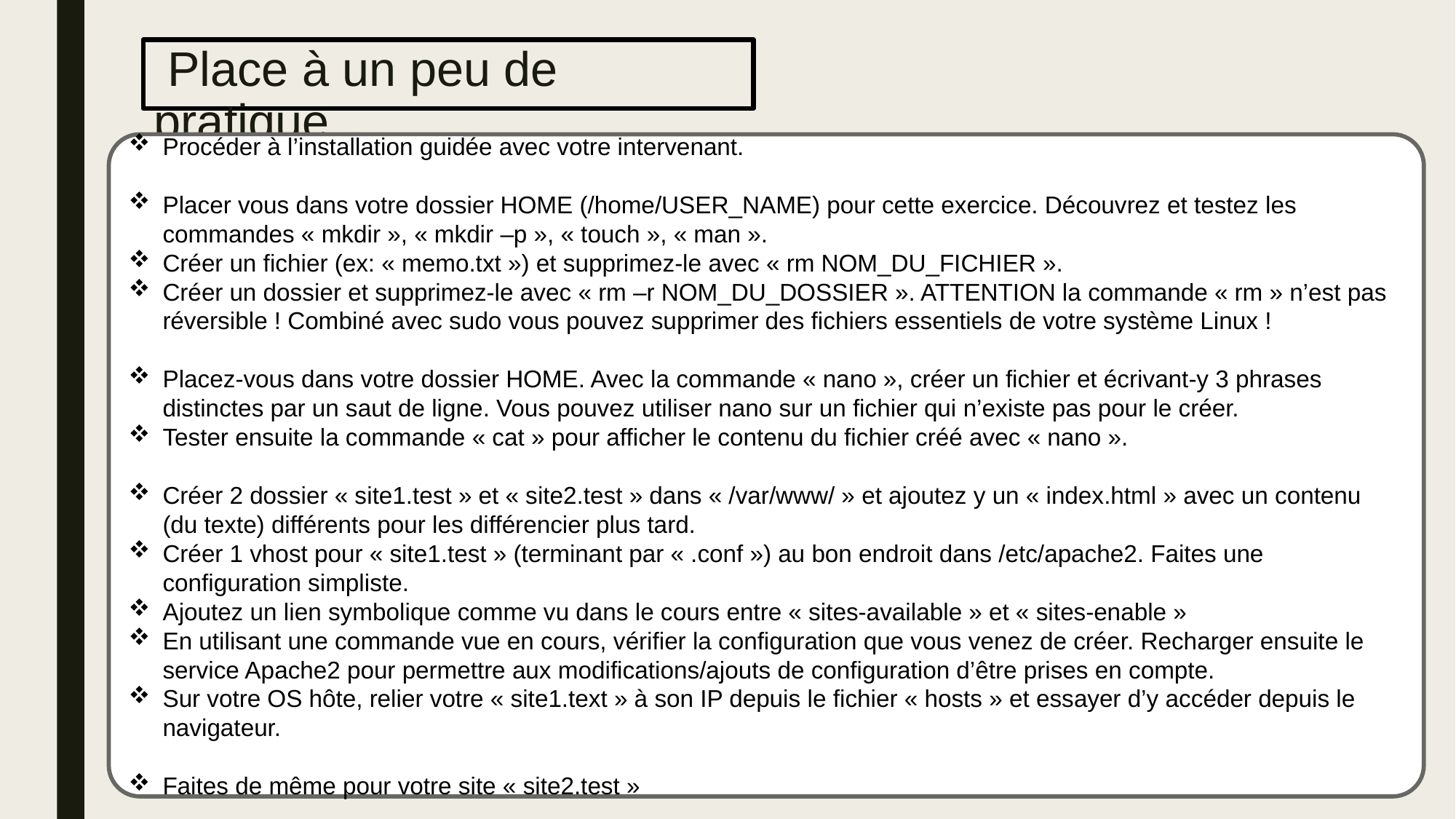

# Place à un peu de pratique
Procéder à l’installation guidée avec votre intervenant.

Placer vous dans votre dossier HOME (/home/USER_NAME) pour cette exercice. Découvrez et testez les commandes « mkdir », « mkdir –p », « touch », « man ».
Créer un fichier (ex: « memo.txt ») et supprimez-le avec « rm NOM_DU_FICHIER ».
Créer un dossier et supprimez-le avec « rm –r NOM_DU_DOSSIER ». ATTENTION la commande « rm » n’est pas réversible ! Combiné avec sudo vous pouvez supprimer des fichiers essentiels de votre système Linux !

Placez-vous dans votre dossier HOME. Avec la commande « nano », créer un fichier et écrivant-y 3 phrases distinctes par un saut de ligne. Vous pouvez utiliser nano sur un fichier qui n’existe pas pour le créer.
Tester ensuite la commande « cat » pour afficher le contenu du fichier créé avec « nano ».

Créer 2 dossier « site1.test » et « site2.test » dans « /var/www/ » et ajoutez y un « index.html » avec un contenu (du texte) différents pour les différencier plus tard.
Créer 1 vhost pour « site1.test » (terminant par « .conf ») au bon endroit dans /etc/apache2. Faites une configuration simpliste.
Ajoutez un lien symbolique comme vu dans le cours entre « sites-available » et « sites-enable »
En utilisant une commande vue en cours, vérifier la configuration que vous venez de créer. Recharger ensuite le service Apache2 pour permettre aux modifications/ajouts de configuration d’être prises en compte.
Sur votre OS hôte, relier votre « site1.text » à son IP depuis le fichier « hosts » et essayer d’y accéder depuis le navigateur.

Faites de même pour votre site « site2.test »